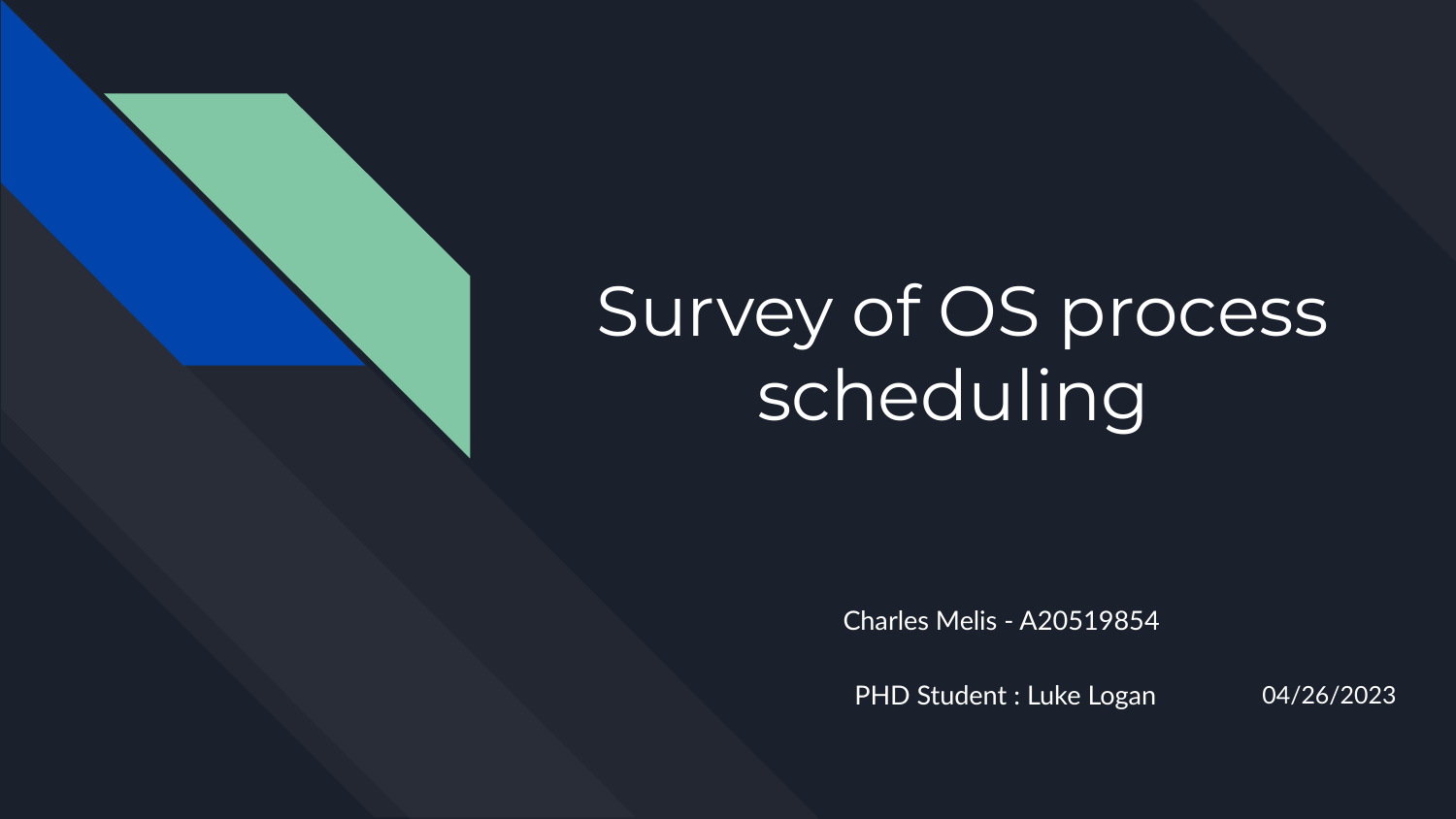

# Survey of OS process scheduling
Charles Melis - A20519854
PHD Student : Luke Logan
04/26/2023